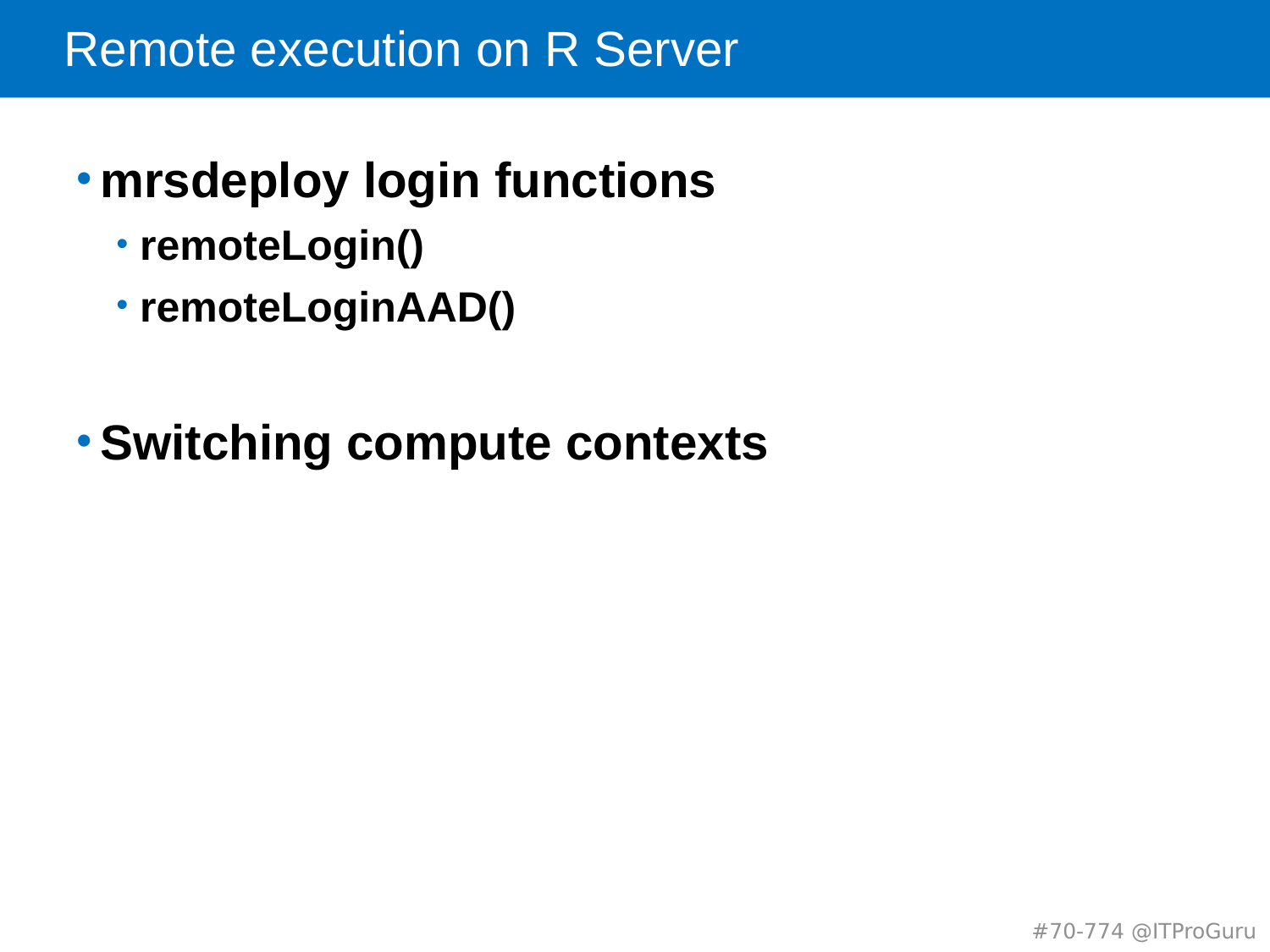

# Remote execution on R Server
mrsdeploy login functions
remoteLogin()
remoteLoginAAD()

Switching compute contexts